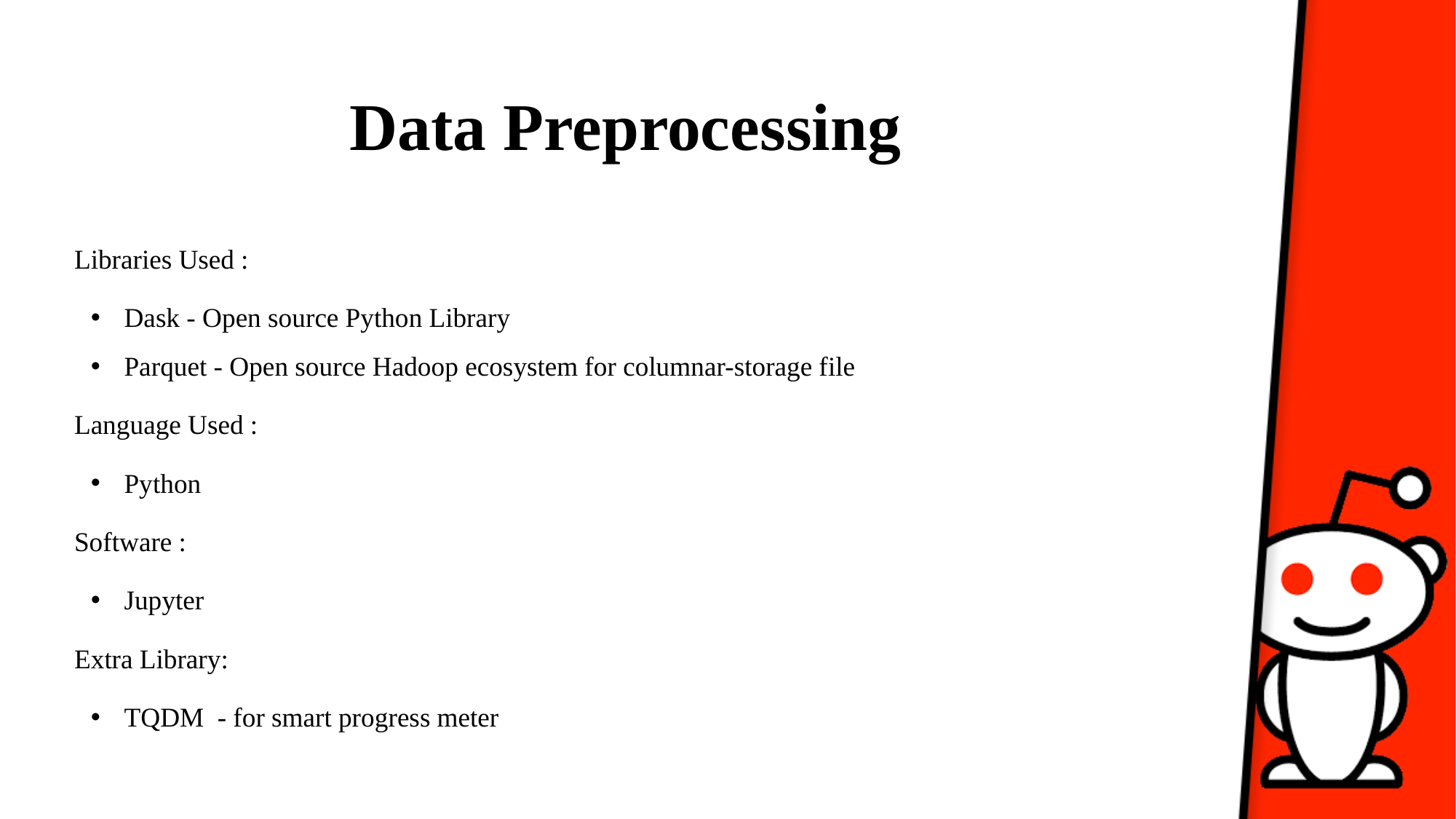

# Data Preprocessing
Libraries Used :
Dask - Open source Python Library
Parquet - Open source Hadoop ecosystem for columnar-storage file
Language Used :
Python
Software :
Jupyter
Extra Library:
TQDM  - for smart progress meter